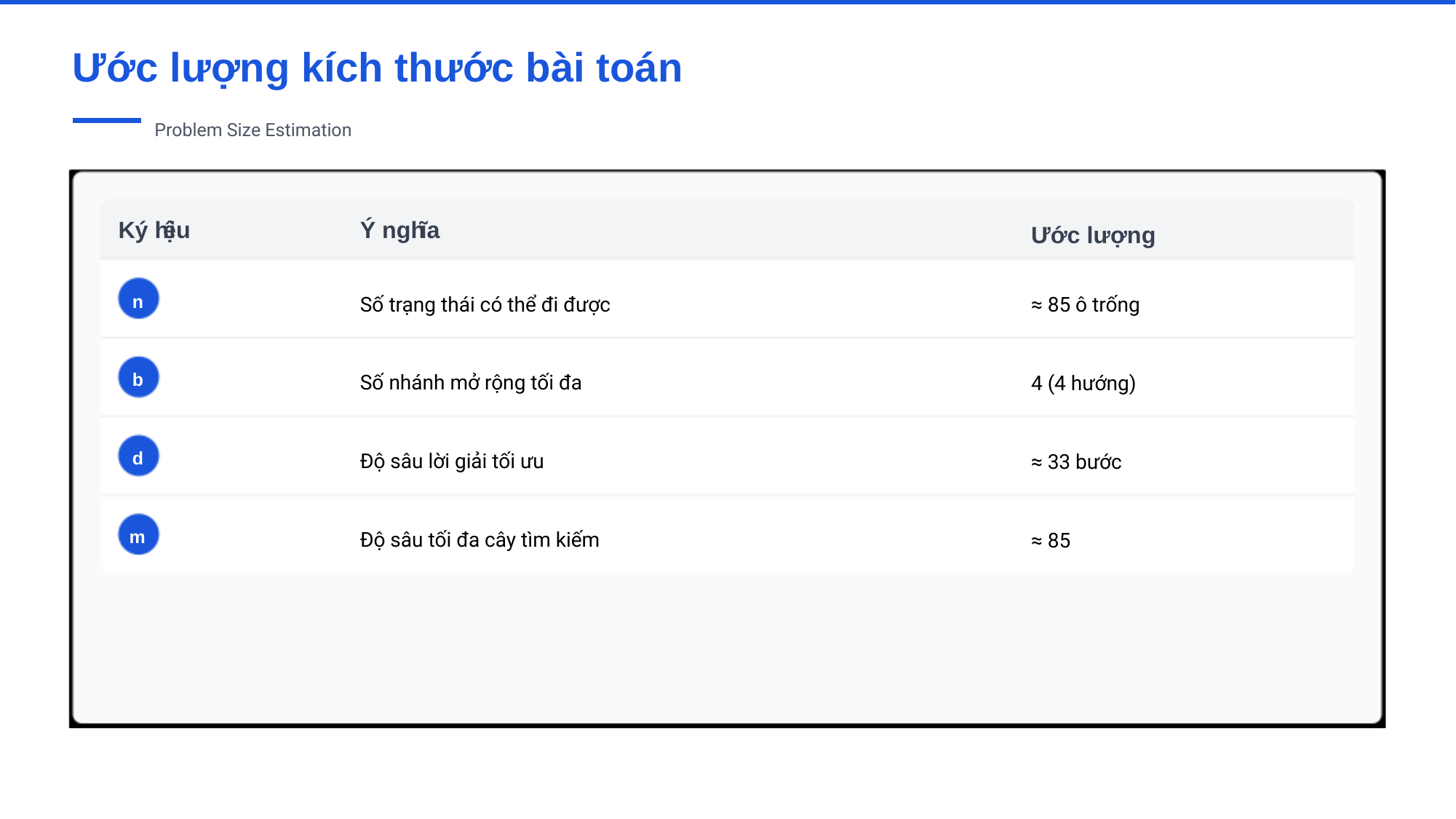

Ước lượng kích thước bài toán
Problem Size Estimation

Ước lượng
Ký hi
ệu
Ý ngh
ĩa
n
Số trạng thái có thể đi được
≈ 85 ô trống
b
Số nhánh mở rộng tối đa
4 (4 hướng)
d
Độ sâu lời giải tối ưu
≈ 33 bước
m
Độ sâu tối đa cây tìm kiếm
≈ 85